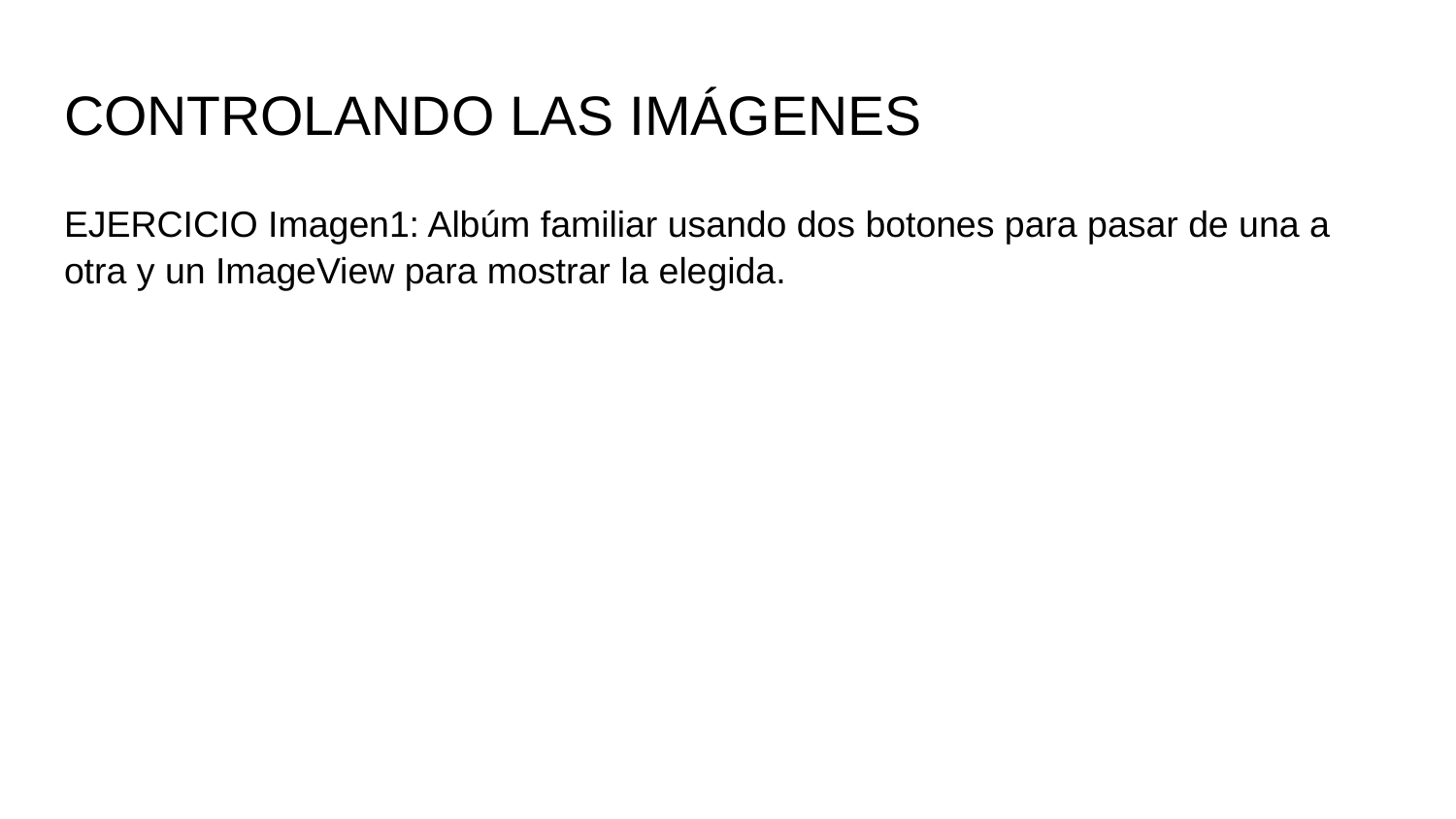

# CONTROLANDO LAS IMÁGENES
EJERCICIO Imagen1: Albúm familiar usando dos botones para pasar de una a otra y un ImageView para mostrar la elegida.